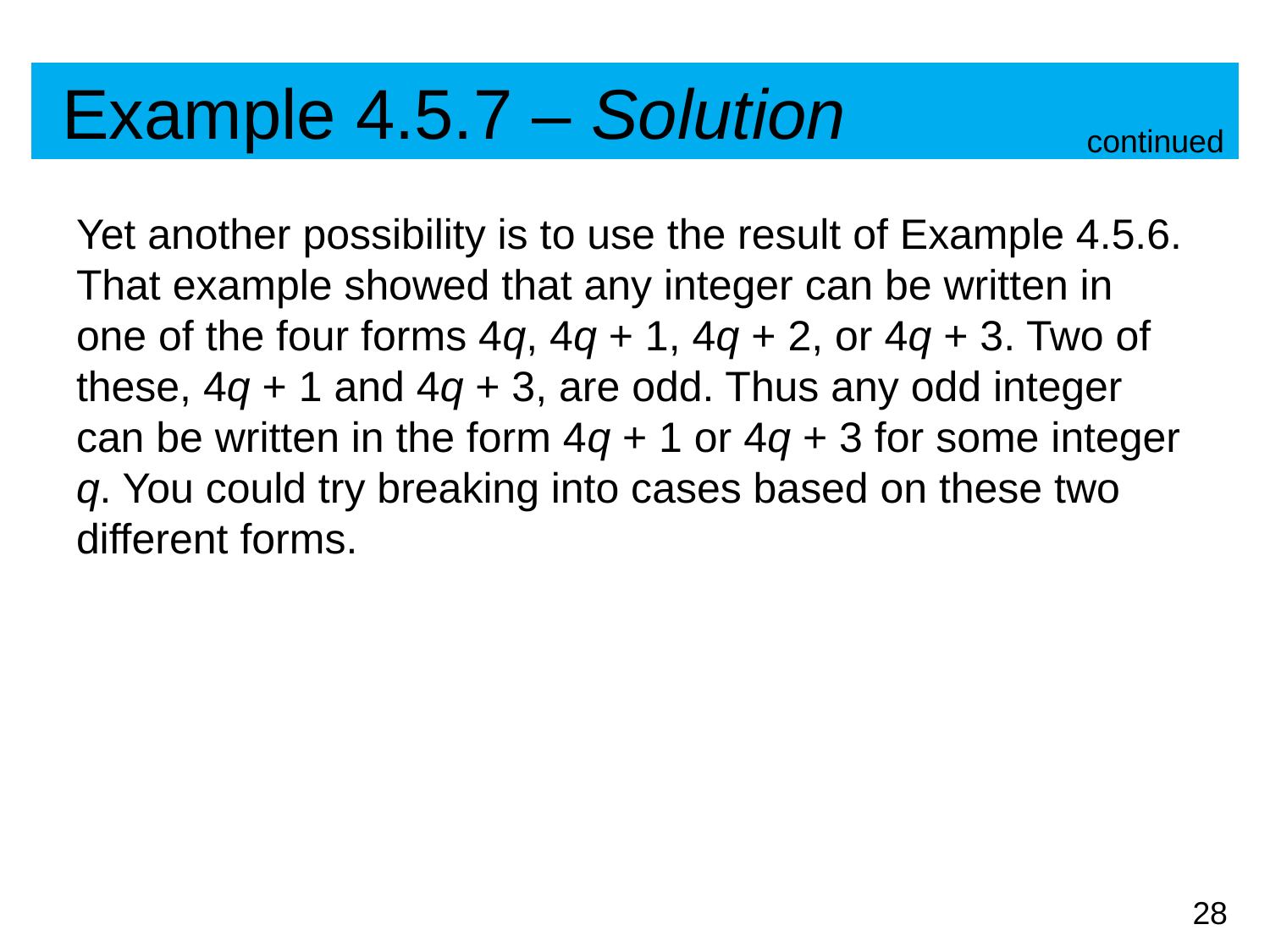

# Example 4.5.7 – Solution
continued
Yet another possibility is to use the result of Example 4.5.6. That example showed that any integer can be written in one of the four forms 4q, 4q + 1, 4q + 2, or 4q + 3. Two of these, 4q + 1 and 4q + 3, are odd. Thus any odd integer can be written in the form 4q + 1 or 4q + 3 for some integer q. You could try breaking into cases based on these two different forms.